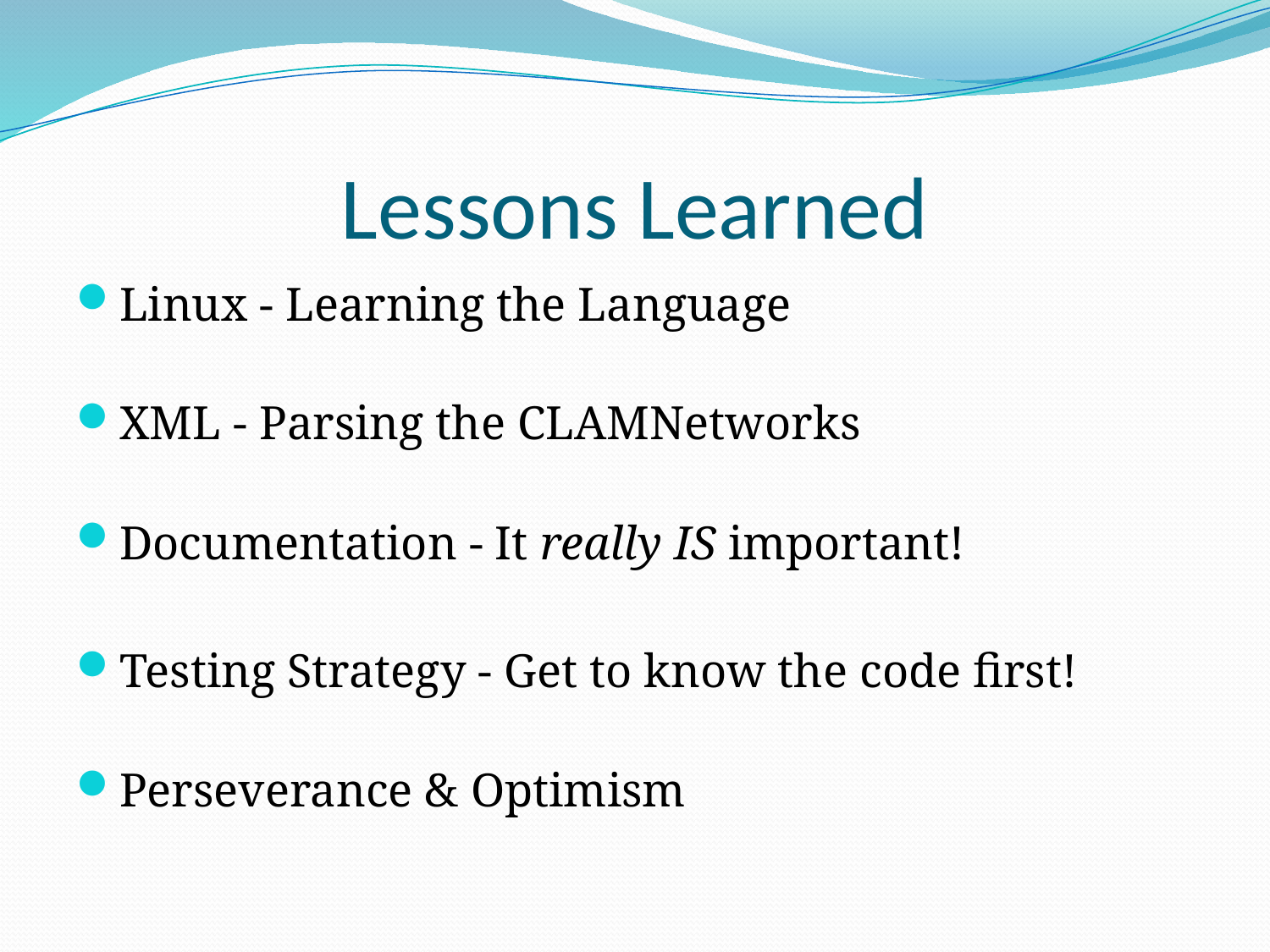

# Lessons Learned
Linux - Learning the Language
XML - Parsing the CLAMNetworks
Documentation - It really IS important!

Testing Strategy - Get to know the code first!
Perseverance & Optimism